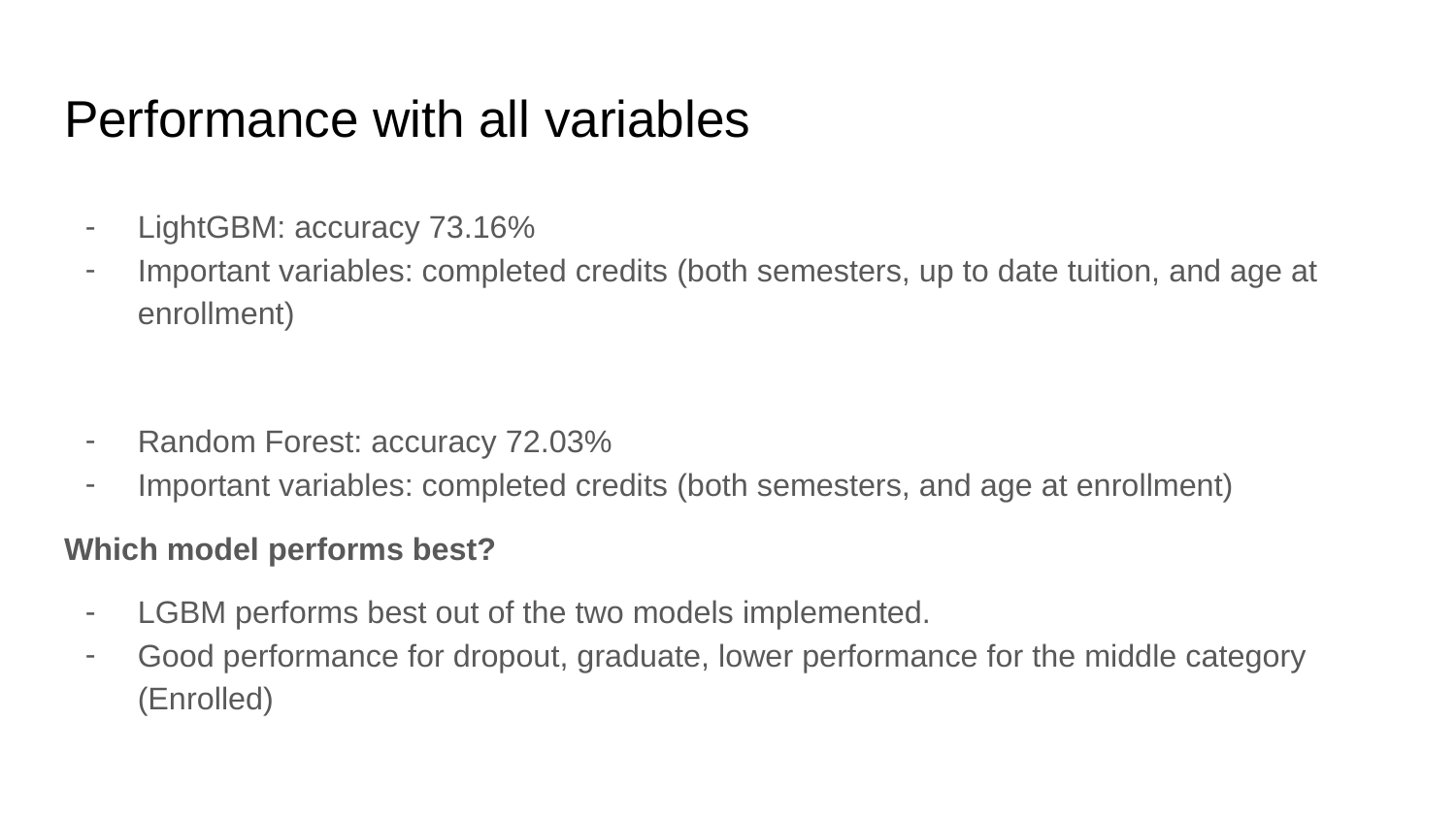

# Performance with all variables
LightGBM: accuracy 73.16%
Important variables: completed credits (both semesters, up to date tuition, and age at enrollment)

Random Forest: accuracy 72.03%
Important variables: completed credits (both semesters, and age at enrollment)
Which model performs best?
LGBM performs best out of the two models implemented.
Good performance for dropout, graduate, lower performance for the middle category (Enrolled)